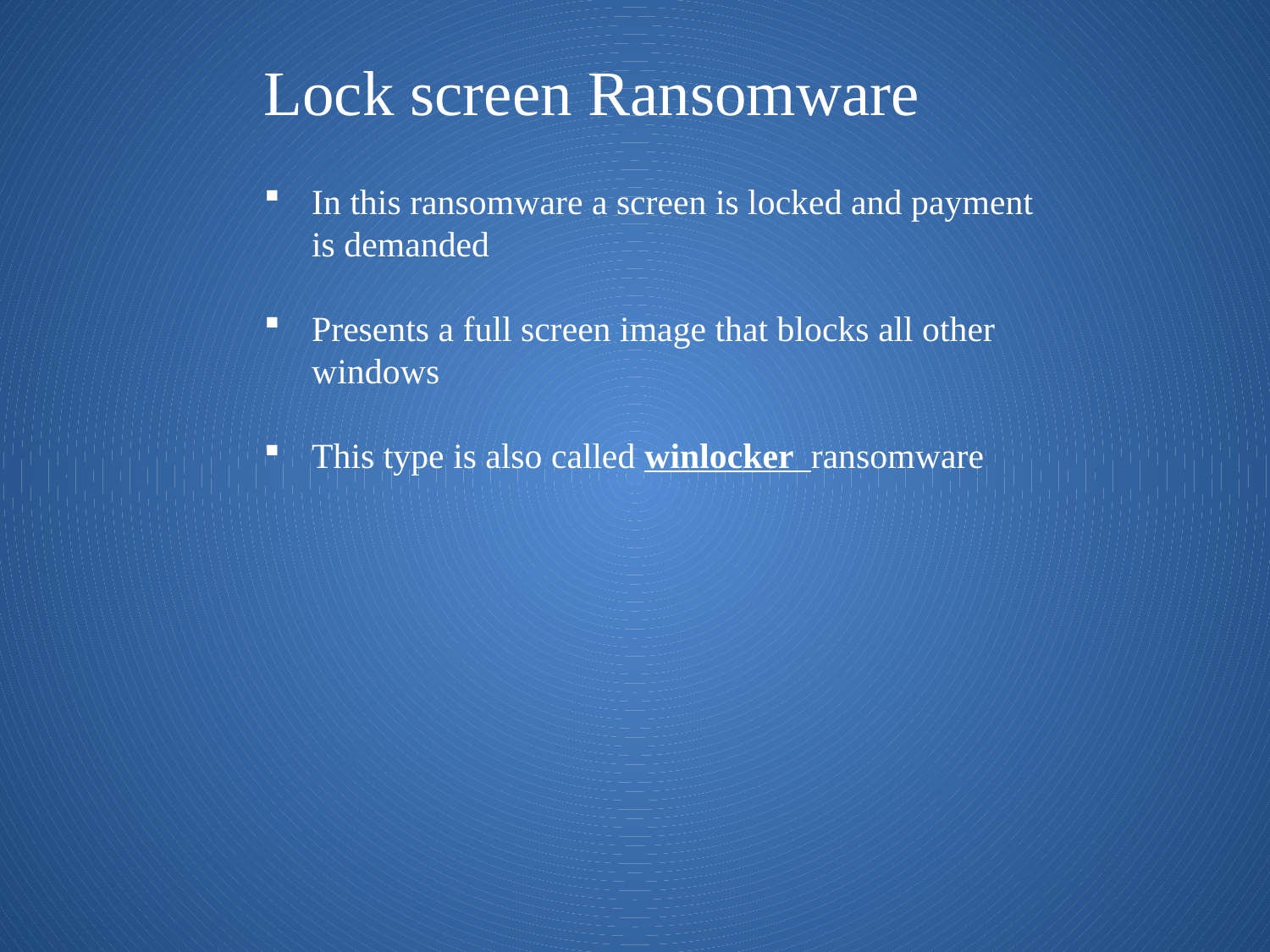

Lock screen Ransomware

In this ransomware a screen is locked and payment is demanded

Presents a full screen image that blocks all other windows

This type is also called winlocker  ransomware